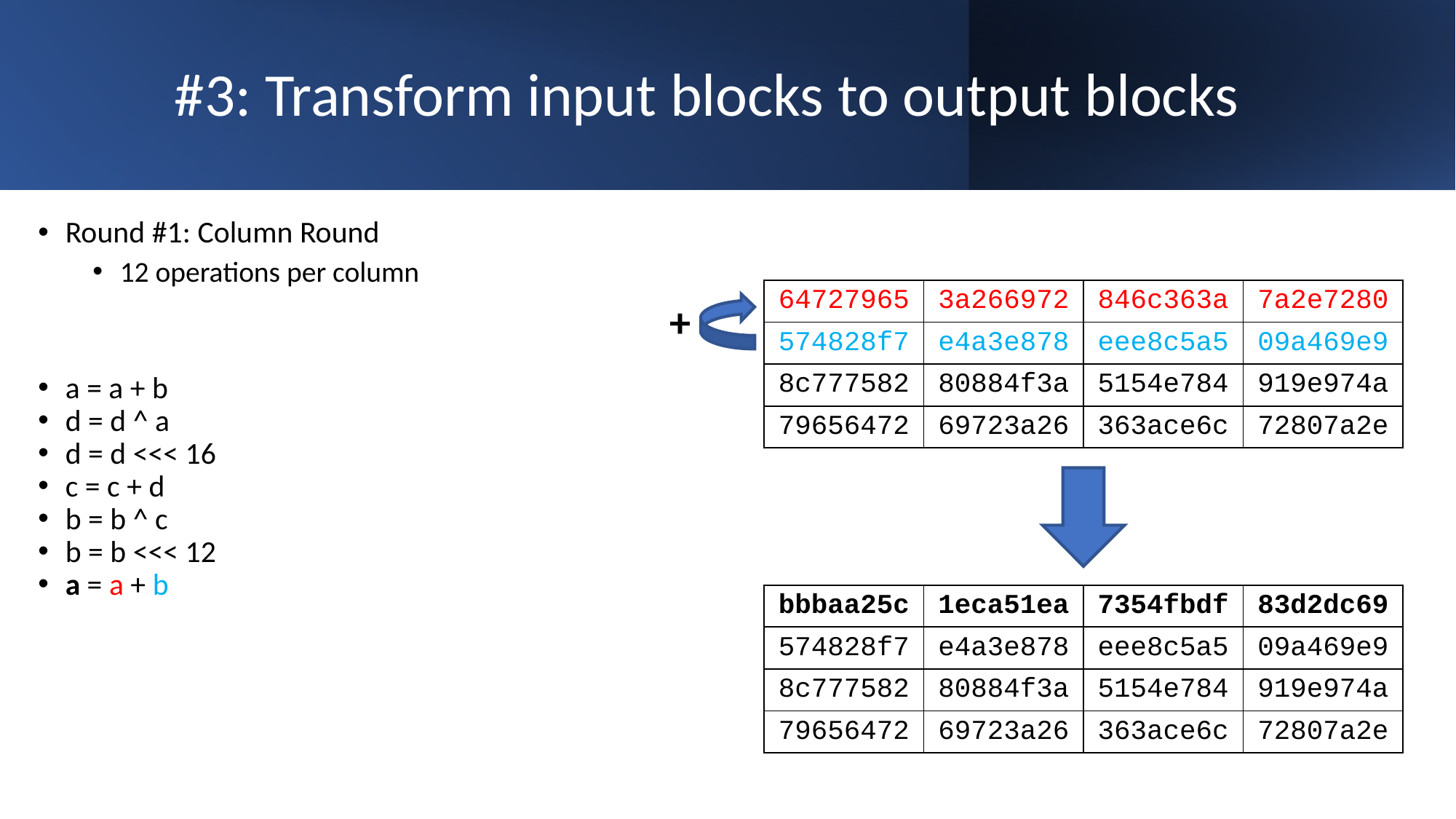

#3: Transform input blocks to output blocks
Round #1: Column Round
12 operations per column
| 64727965 | 3a266972 | 846c363a | 7a2e7280 |
| --- | --- | --- | --- |
| 574828f7 | e4a3e878 | eee8c5a5 | 09a469e9 |
| 8c777582 | 80884f3a | 5154e784 | 919e974a |
| 79656472 | 69723a26 | 363ace6c | 72807a2e |
+

a = a + b
d = d ^ a
d = d <<< 16
c = c + d
b = b ^ c
b = b <<< 12
a = a + b

| bbbaa25c | 1eca51ea | 7354fbdf | 83d2dc69 |
| --- | --- | --- | --- |
| 574828f7 | e4a3e878 | eee8c5a5 | 09a469e9 |
| 8c777582 | 80884f3a | 5154e784 | 919e974a |
| 79656472 | 69723a26 | 363ace6c | 72807a2e |